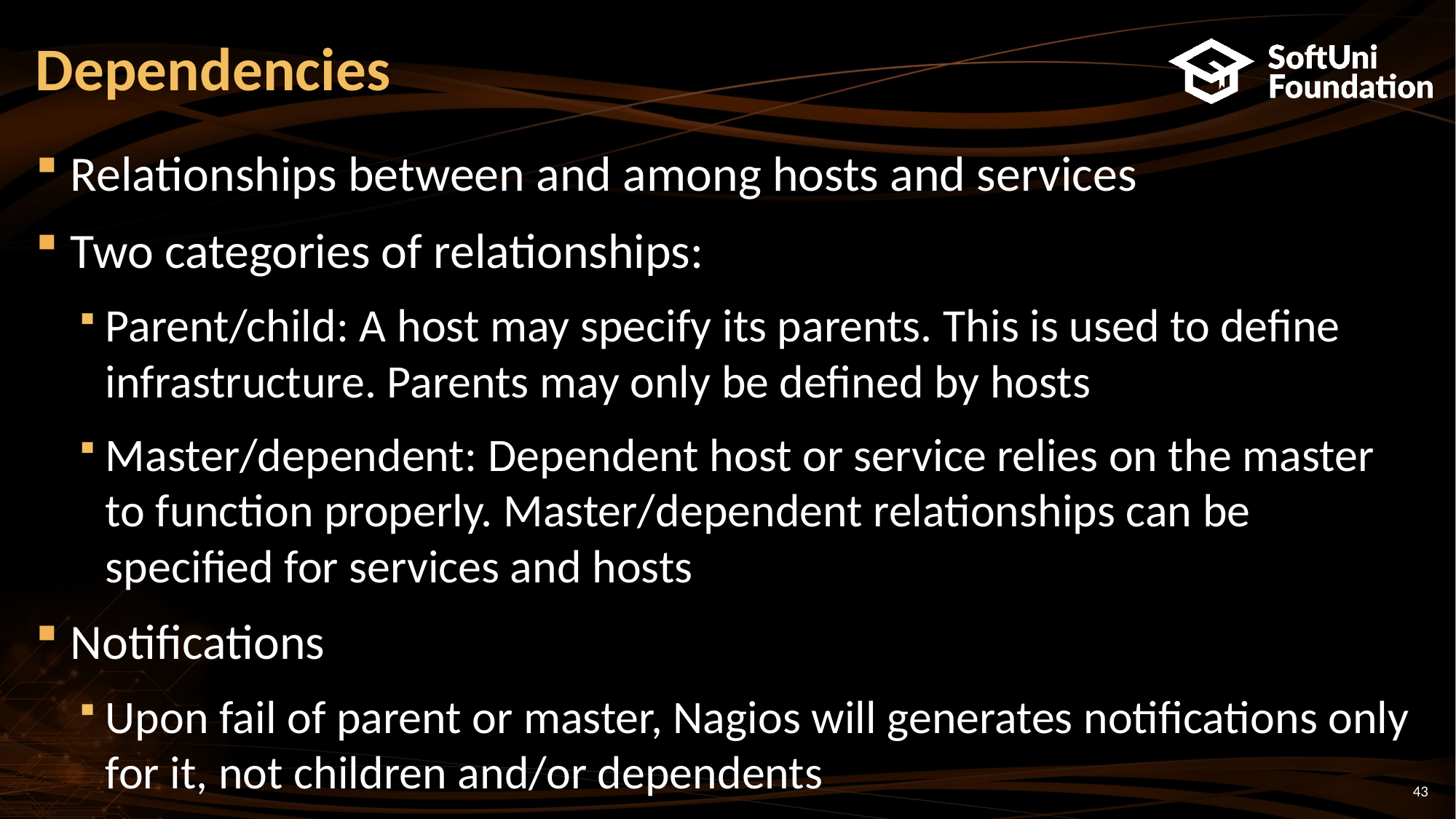

# Dependencies
Relationships between and among hosts and services
Two categories of relationships:
Parent/child: A host may specify its parents. This is used to define infrastructure. Parents may only be defined by hosts
Master/dependent: Dependent host or service relies on the master to function properly. Master/dependent relationships can be specified for services and hosts
Notifications
Upon fail of parent or master, Nagios will generates notifications only for it, not children and/or dependents
43